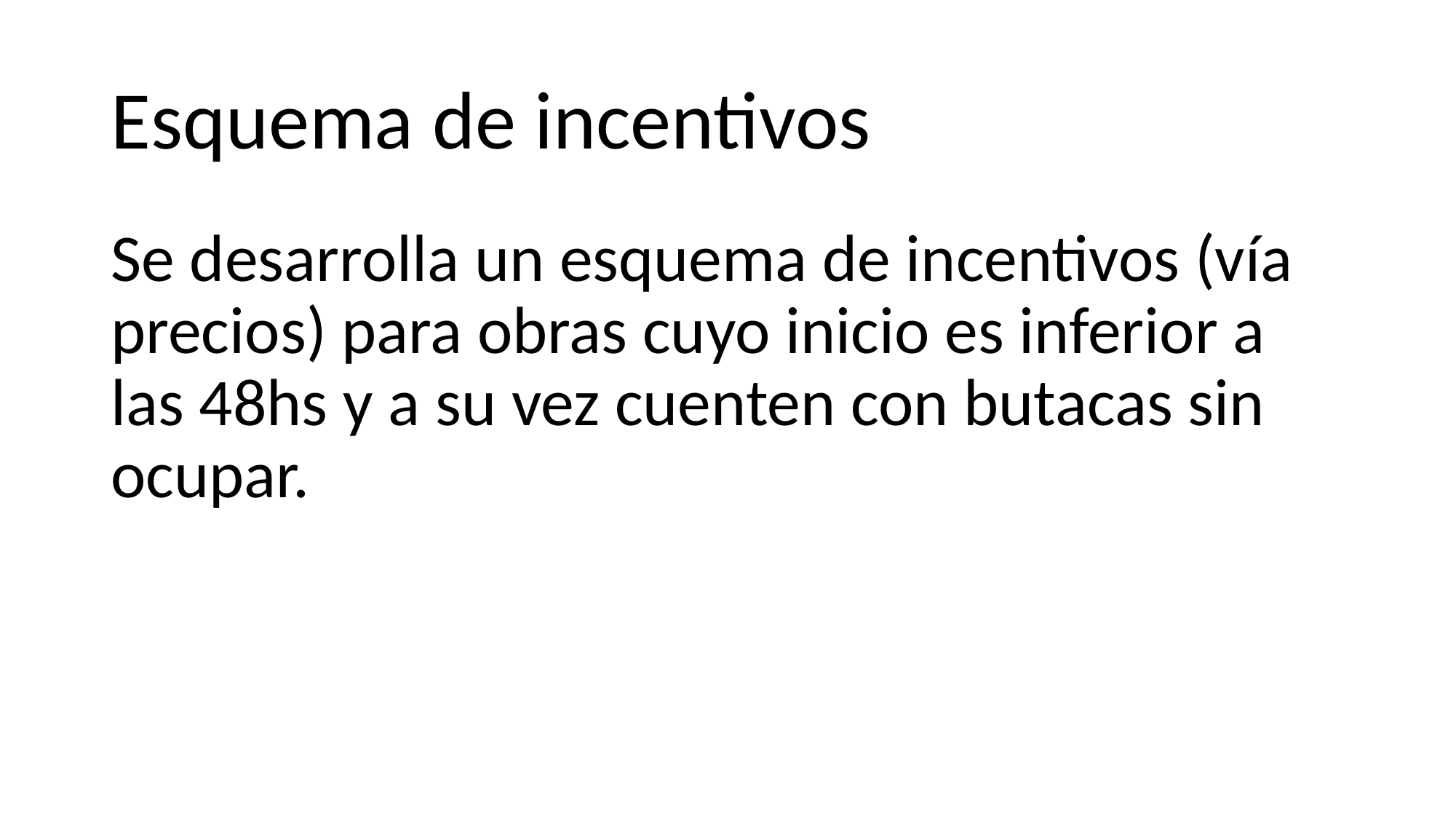

# Esquema de incentivos
Se desarrolla un esquema de incentivos (vía precios) para obras cuyo inicio es inferior a las 48hs y a su vez cuenten con butacas sin ocupar.